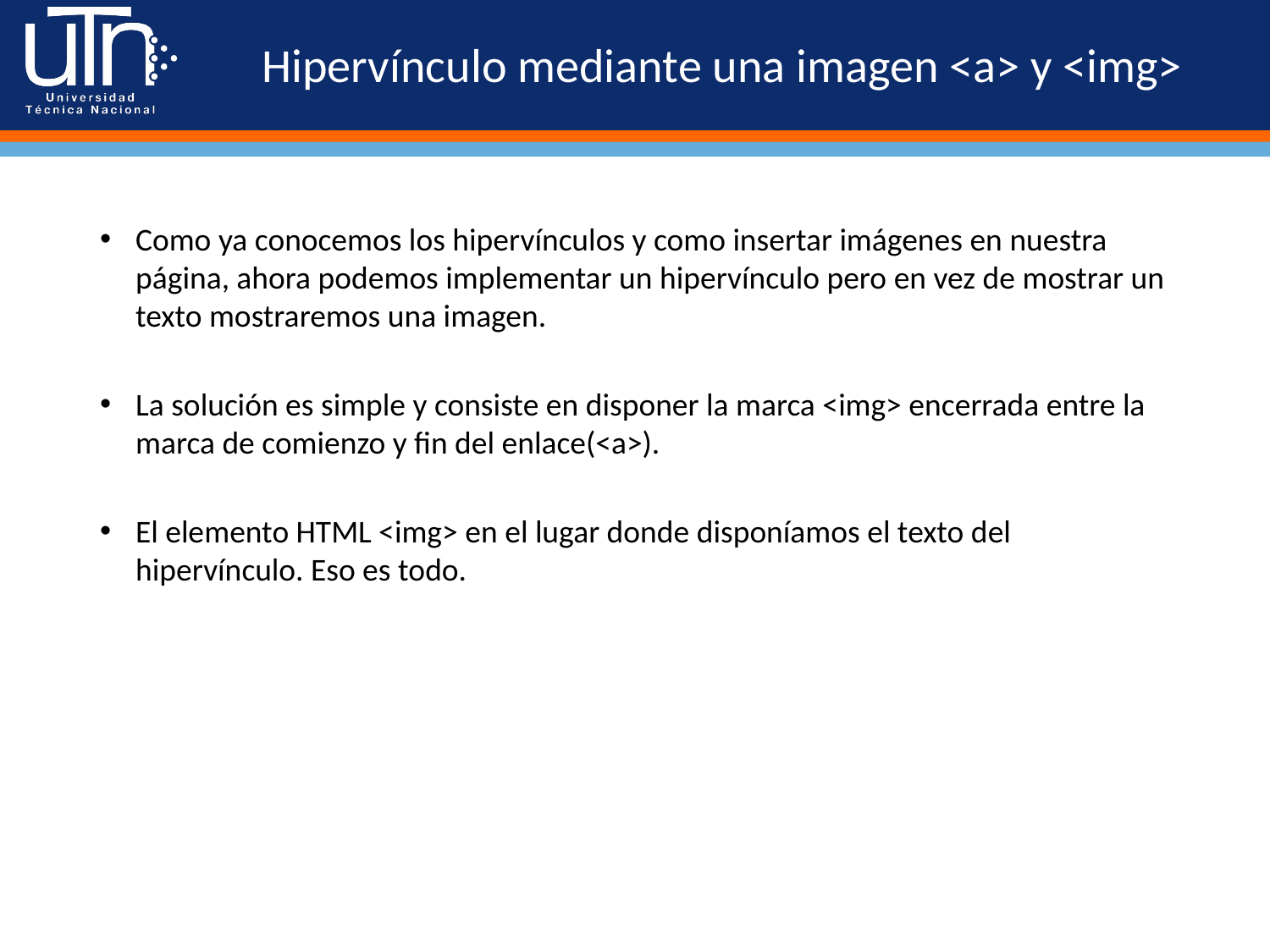

# Hipervínculo mediante una imagen <a> y <img>

Como ya conocemos los hipervínculos y como insertar imágenes en nuestra página, ahora podemos implementar un hipervínculo pero en vez de mostrar un texto mostraremos una imagen.

La solución es simple y consiste en disponer la marca <img> encerrada entre la marca de comienzo y fin del enlace(<a>).

El elemento HTML <img> en el lugar donde disponíamos el texto del hipervínculo. Eso es todo.